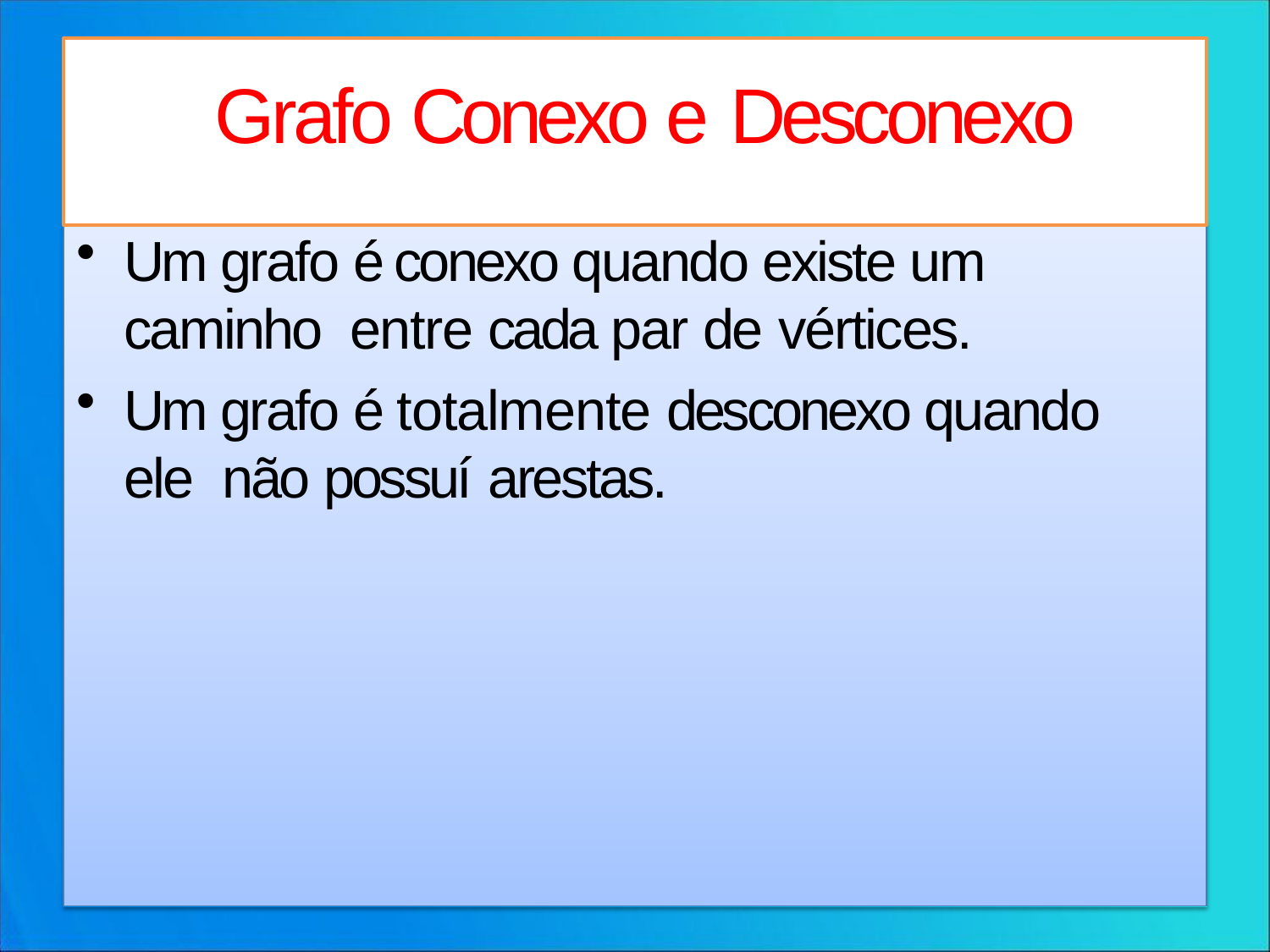

# Grafo Conexo e Desconexo

Um grafo é conexo quando existe um caminho  entre cada par de vértices.
Um grafo é totalmente desconexo quando ele  não possuí arestas.